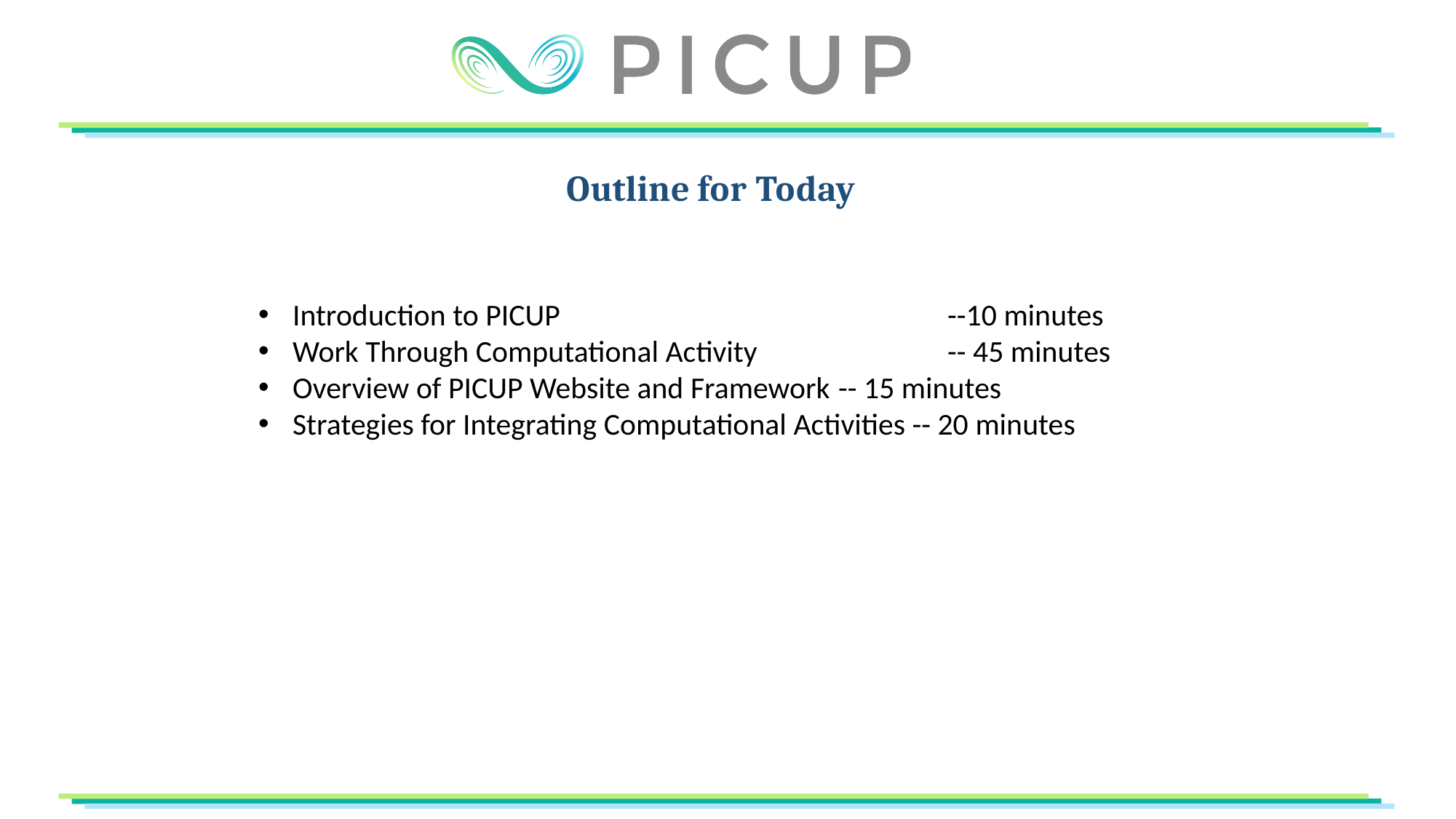

Outline for Today

Introduction to PICUP 				--10 minutes
Work Through Computational Activity 		-- 45 minutes
Overview of PICUP Website and Framework 	-- 15 minutes
Strategies for Integrating Computational Activities -- 20 minutes